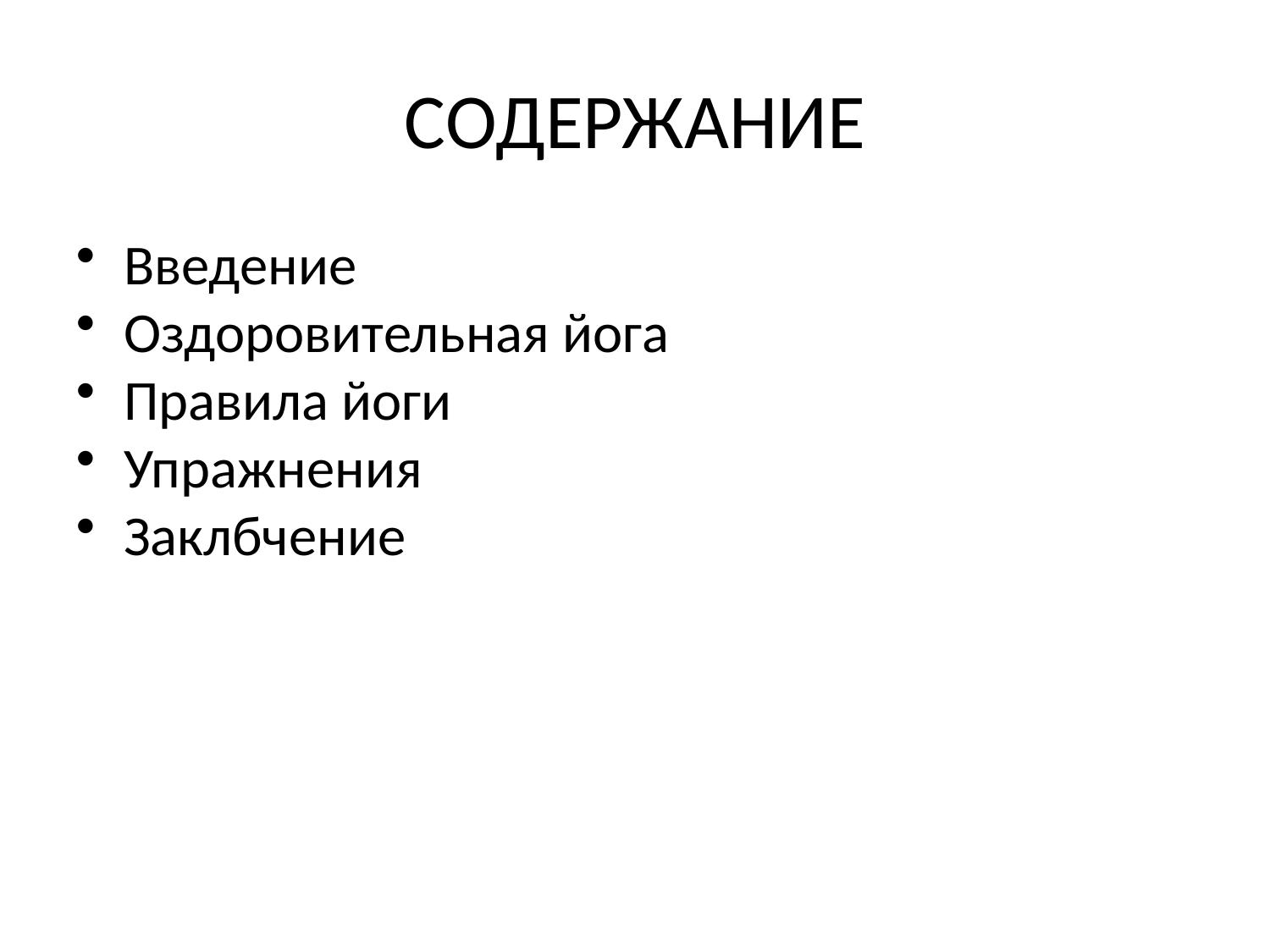

# СОДЕРЖАНИЕ
Введение
Оздоровительная йога
Правила йоги
Упражнения
Заклбчение